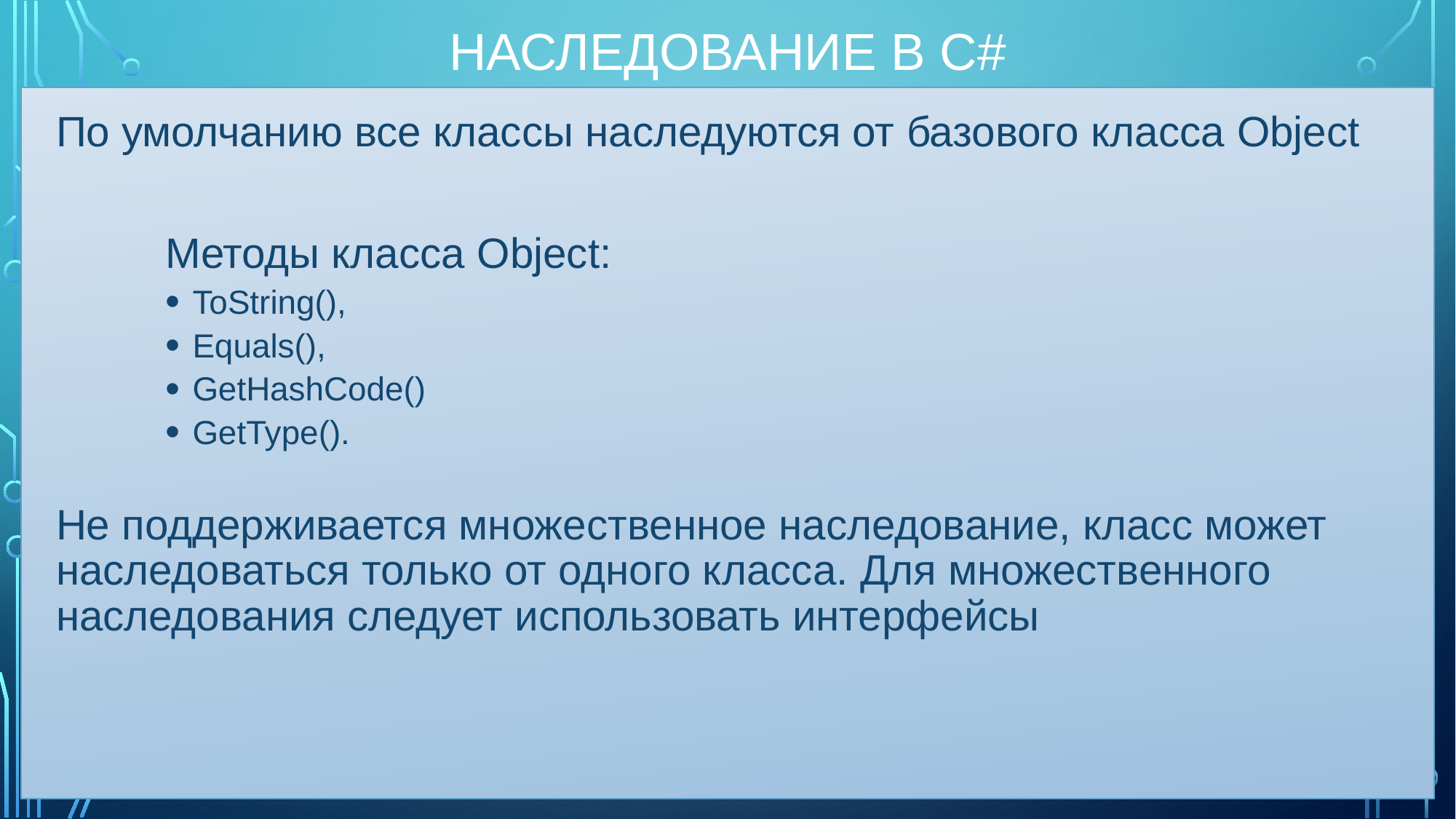

# Наследование в C#

По умолчанию все классы наследуются от базового класса Object

	Методы класса Object:
ToString(),
Equals(),
GetHashCode()
GetType().

Не поддерживается множественное наследование, класс может наследоваться только от одного класса. Для множественного наследования следует использовать интерфейсы